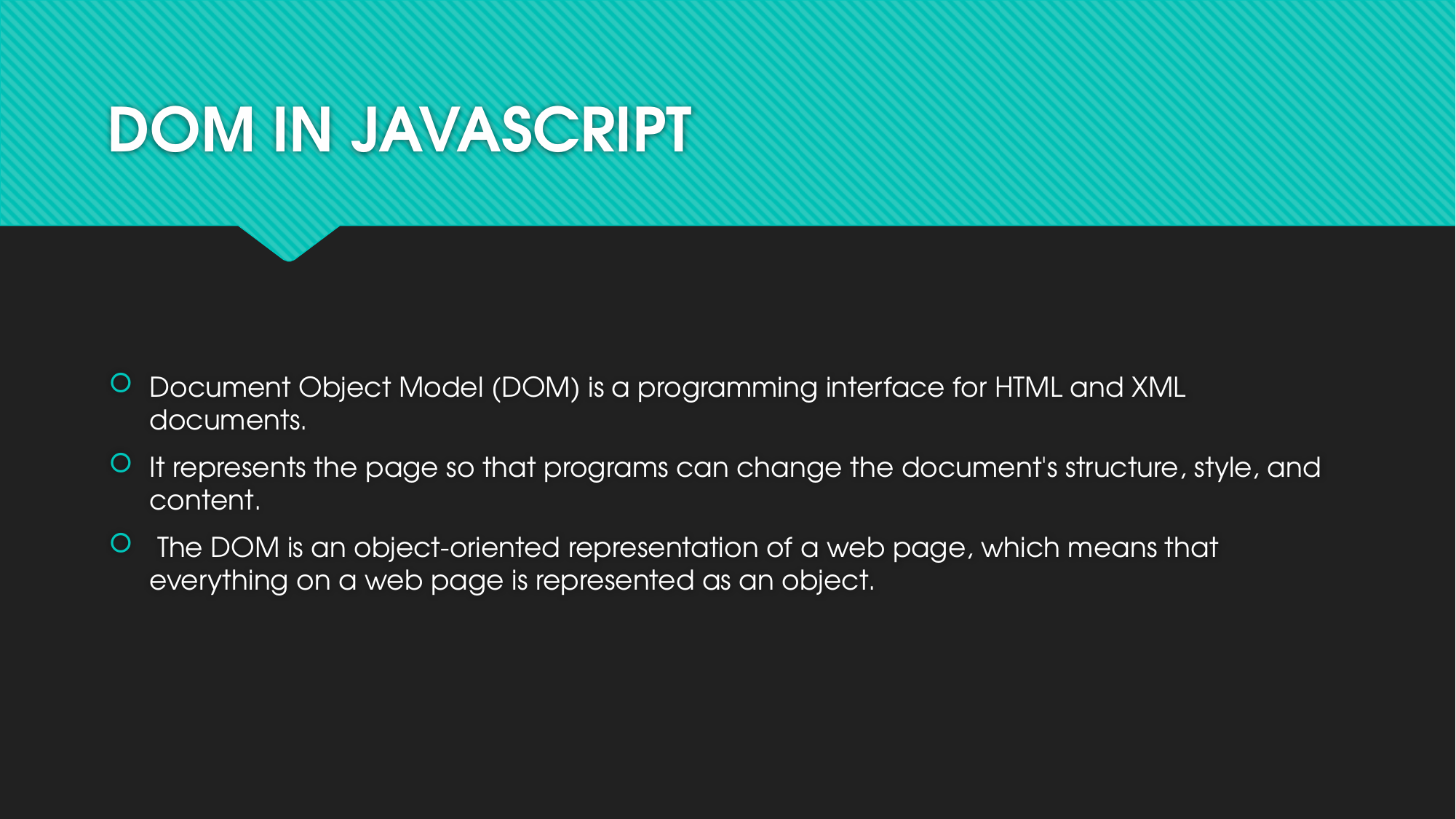

# DOM IN JAVASCRIPT
Document Object Model (DOM) is a programming interface for HTML and XML documents.
It represents the page so that programs can change the document's structure, style, and content.
 The DOM is an object-oriented representation of a web page, which means that everything on a web page is represented as an object.